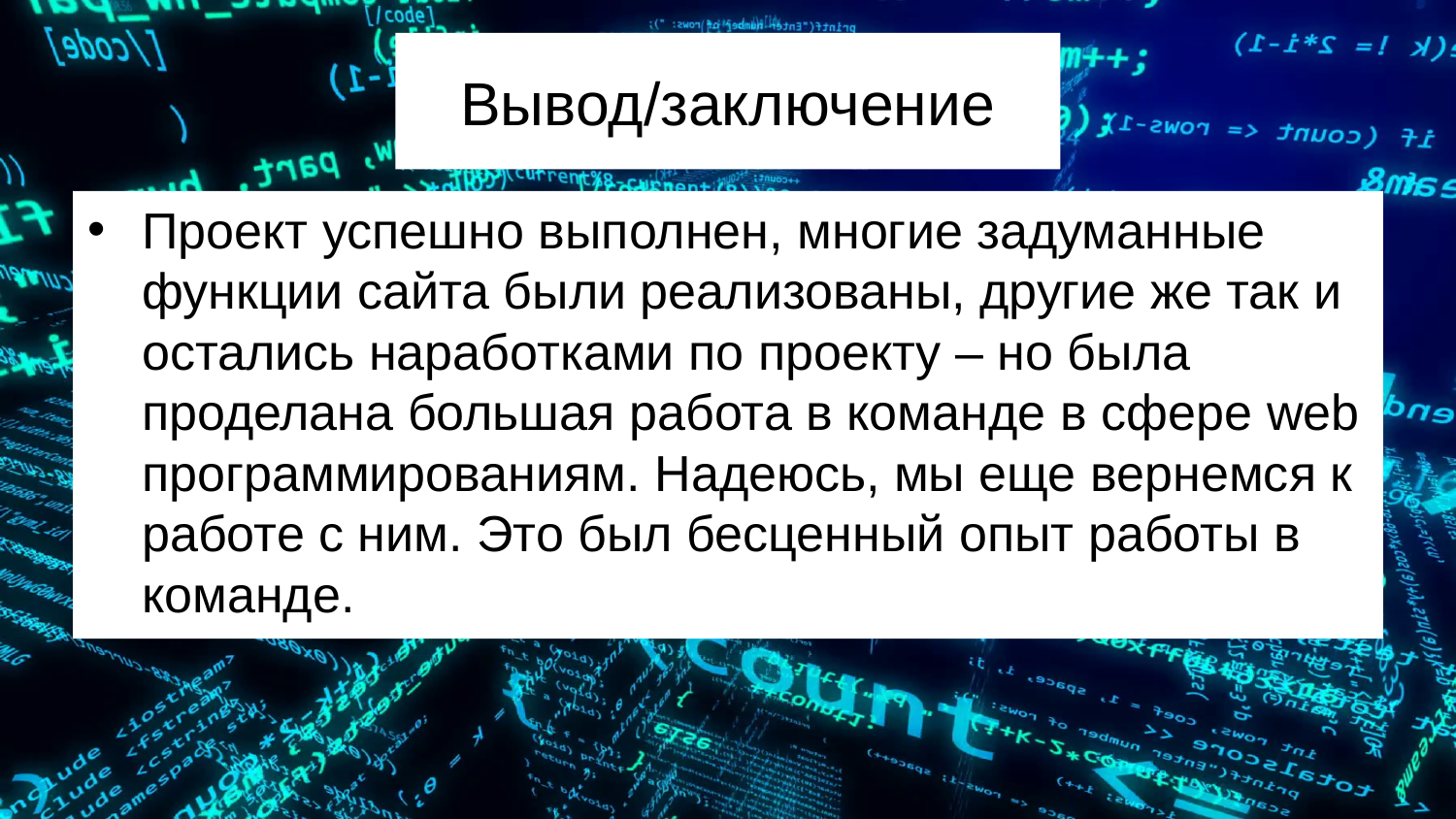

# Вывод/заключение
Проект успешно выполнен, многие задуманные функции сайта были реализованы, другие же так и остались наработками по проекту – но была проделана большая работа в команде в сфере web программированиям. Надеюсь, мы еще вернемся к работе с ним. Это был бесценный опыт работы в команде.